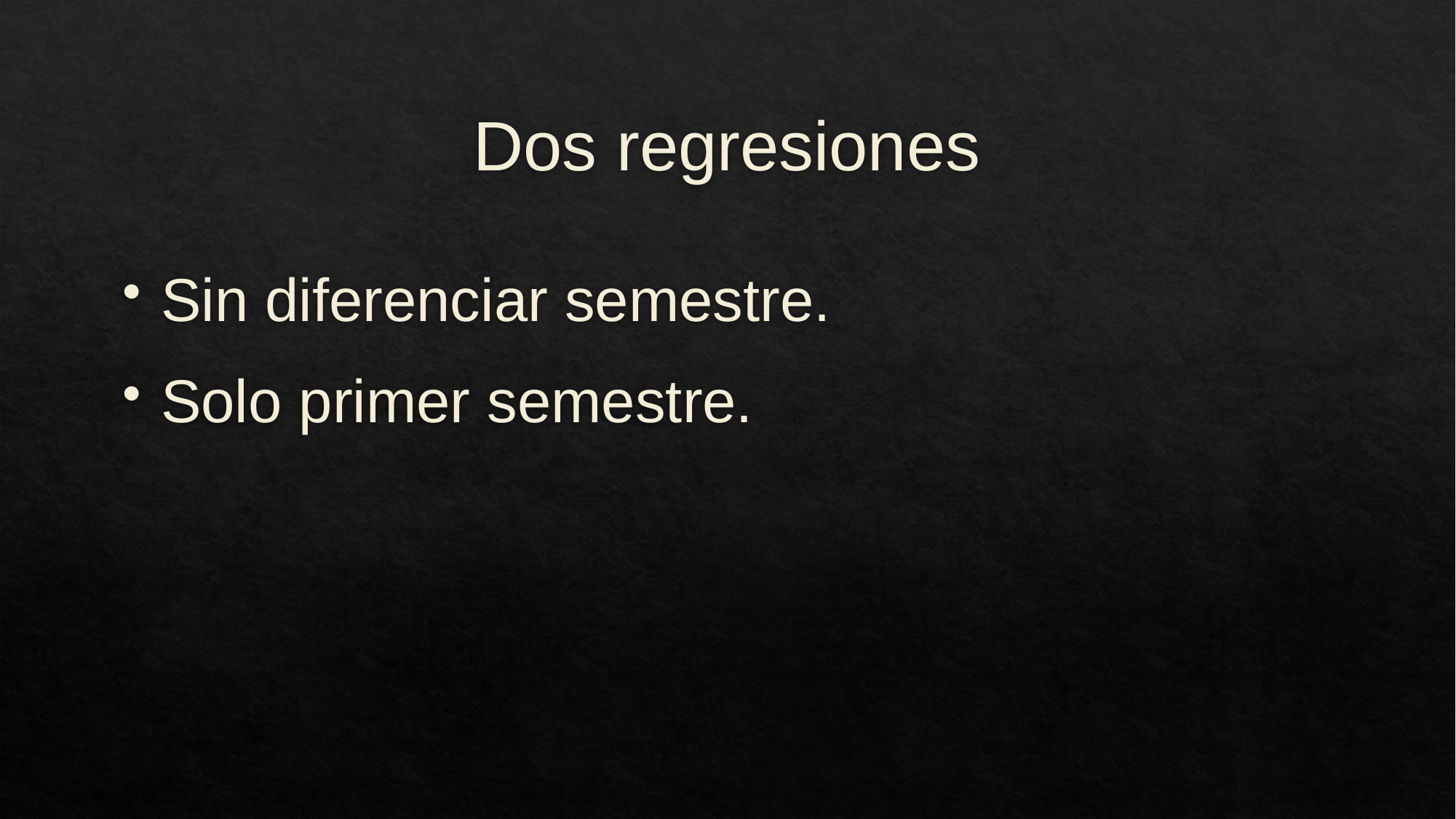

# Dos regresiones
Sin diferenciar semestre.
Solo primer semestre.